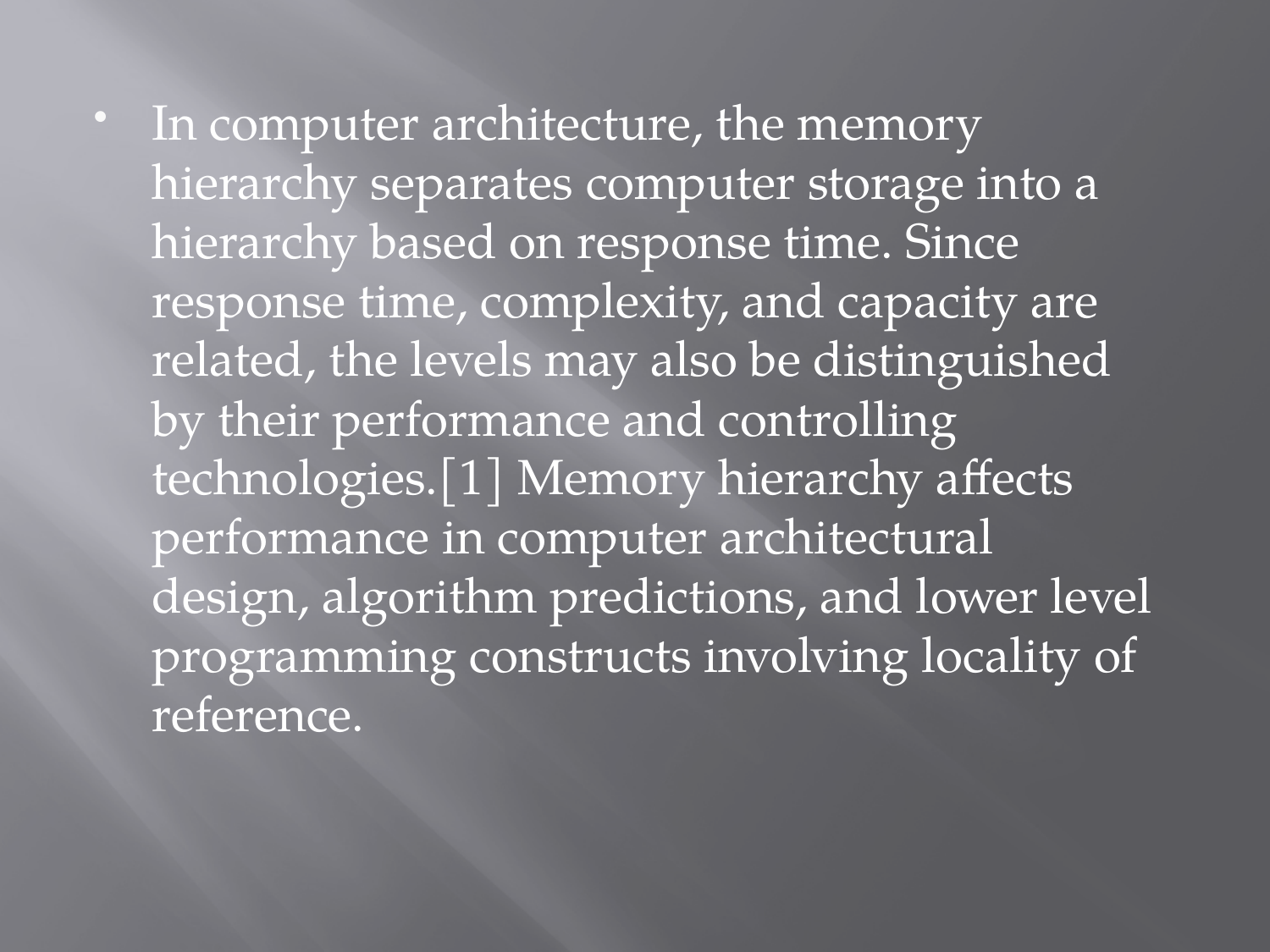

In computer architecture, the memory hierarchy separates computer storage into a hierarchy based on response time. Since response time, complexity, and capacity are related, the levels may also be distinguished by their performance and controlling technologies.[1] Memory hierarchy affects performance in computer architectural design, algorithm predictions, and lower level programming constructs involving locality of reference.